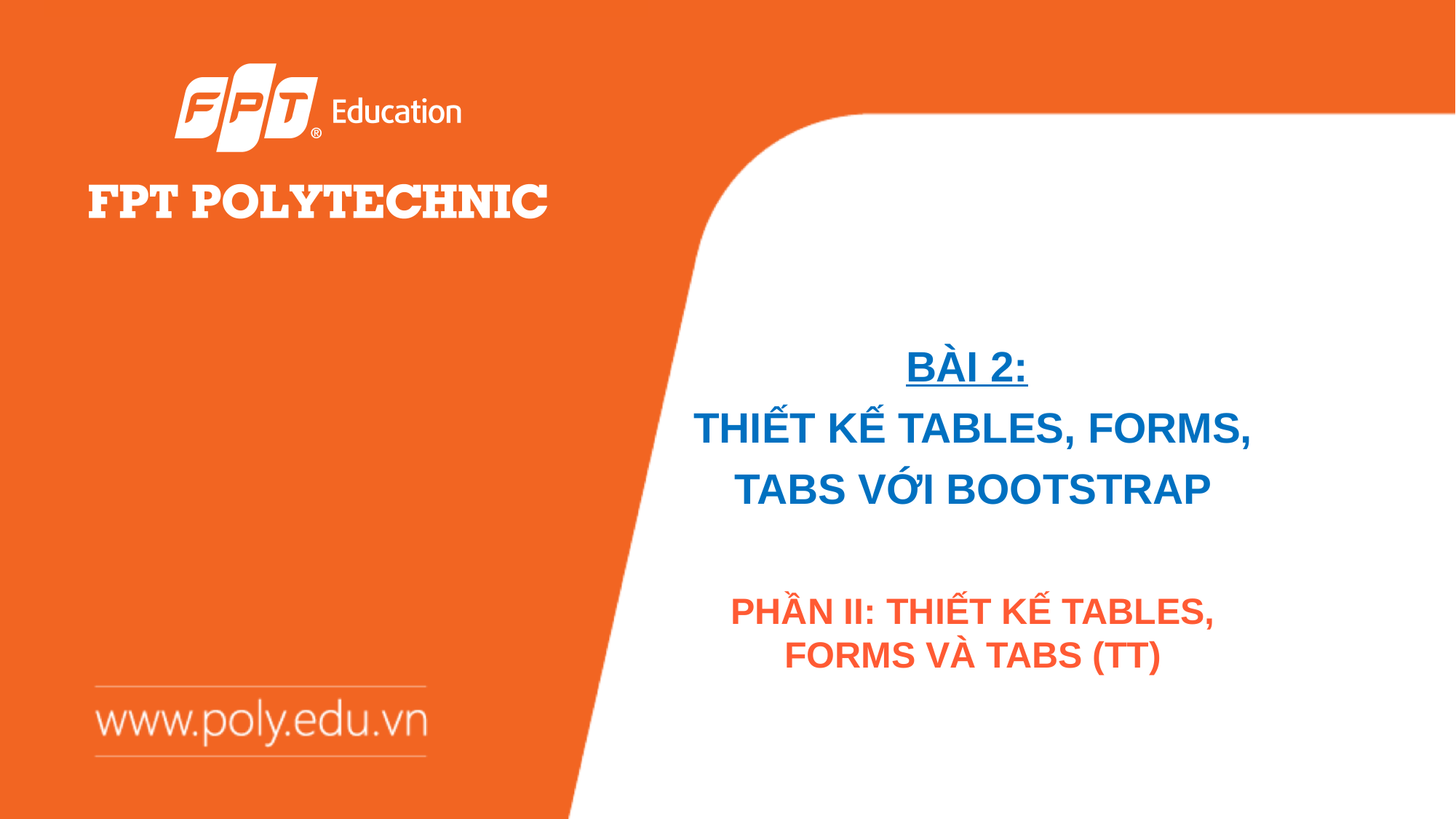

BÀI 2:
THIẾT KẾ TABLES, FORMS, TABS VỚI BOOTSTRAP
PHẦN II: THIẾT KẾ TABLES, FORMS VÀ TABS (tt)